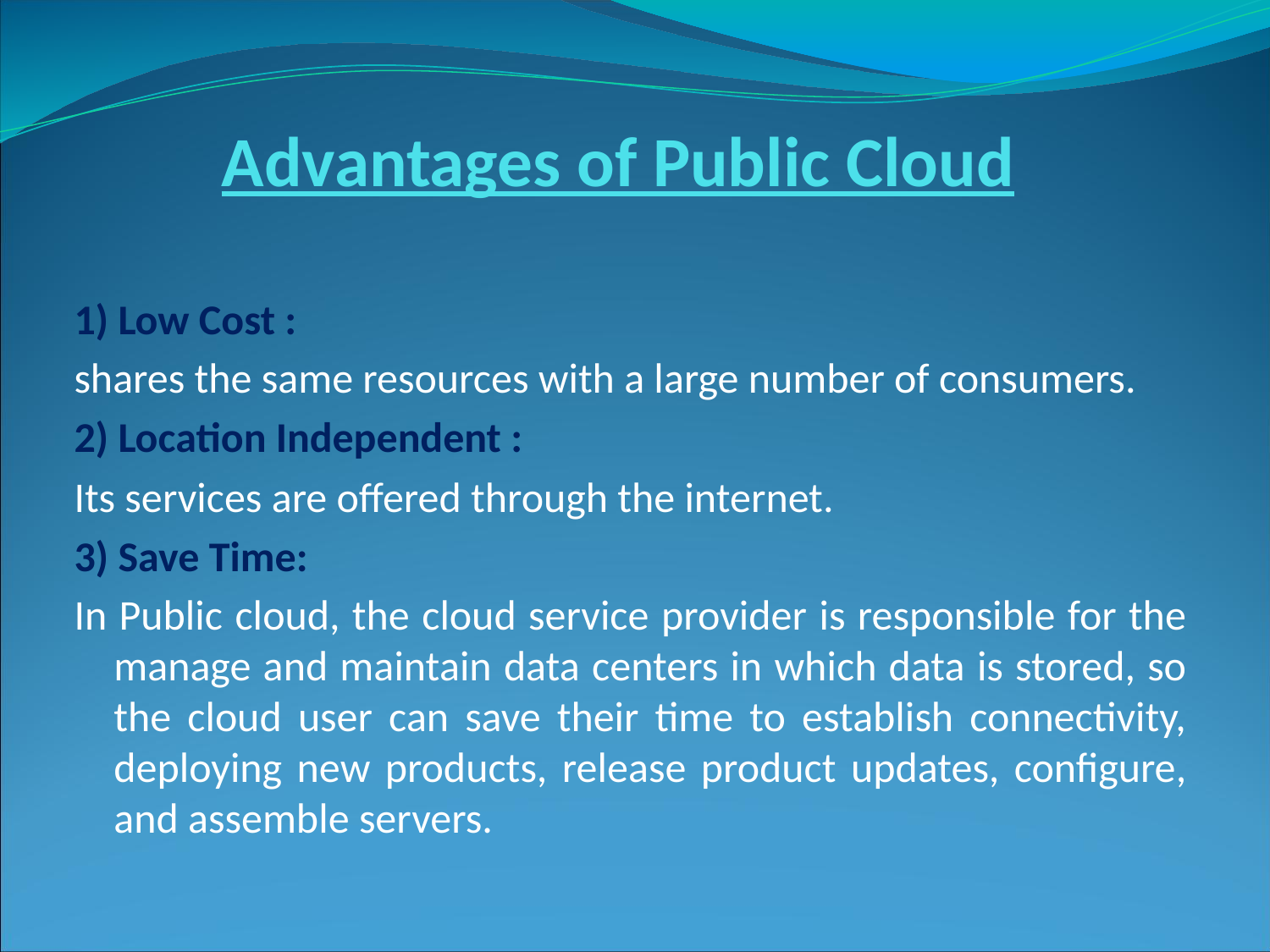

Advantages of Public Cloud
1) Low Cost :
shares the same resources with a large number of consumers.
2) Location Independent :
Its services are offered through the internet.
3) Save Time:
In Public cloud, the cloud service provider is responsible for the manage and maintain data centers in which data is stored, so the cloud user can save their time to establish connectivity, deploying new products, release product updates, configure, and assemble servers.